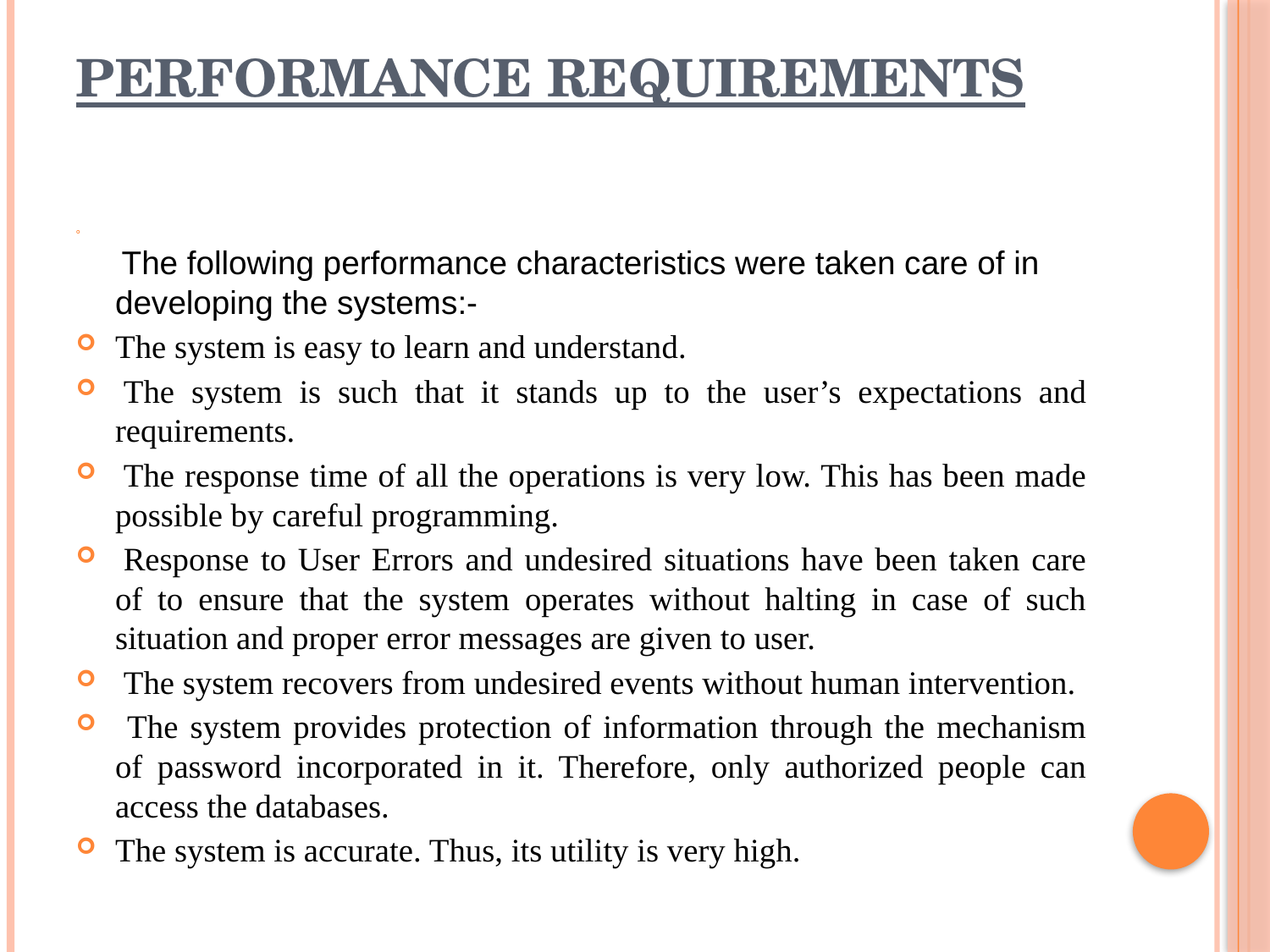

# Performance Requirements

     The following performance characteristics were taken care of in  developing the systems:-
The system is easy to learn and understand.
 The system is such that it stands up to the user’s expectations and requirements.
 The response time of all the operations is very low. This has been made possible by careful programming.
 Response to User Errors and undesired situations have been taken care of to ensure that the system operates without halting in case of such situation and proper error messages are given to user.
 The system recovers from undesired events without human intervention.
 The system provides protection of information through the mechanism of password incorporated in it. Therefore, only authorized people can access the databases.
The system is accurate. Thus, its utility is very high.